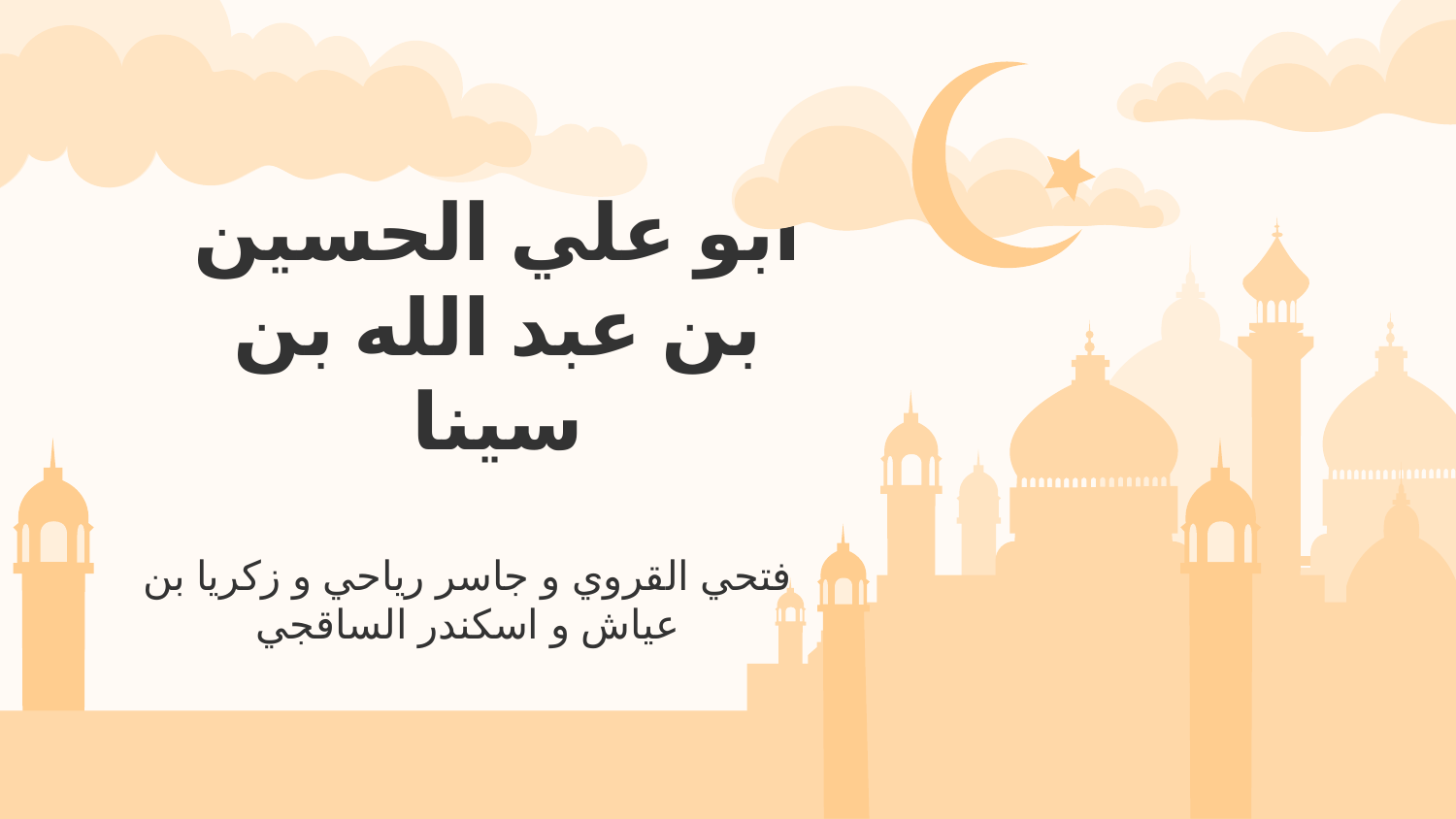

التخطيط
تعريف عام للشخصية
02
01
الاسم ، اللقب ، تاريخ  ، مكان الولادة و الوفاة
التخصص أبرز أعماله وإنجازات
03
إبداء الرأي

# أبو علي الحسين بن عبد الله بن سينا

فتحي القروي و جاسر رياحي و زكريا بن عياش و اسكندر الساقجي